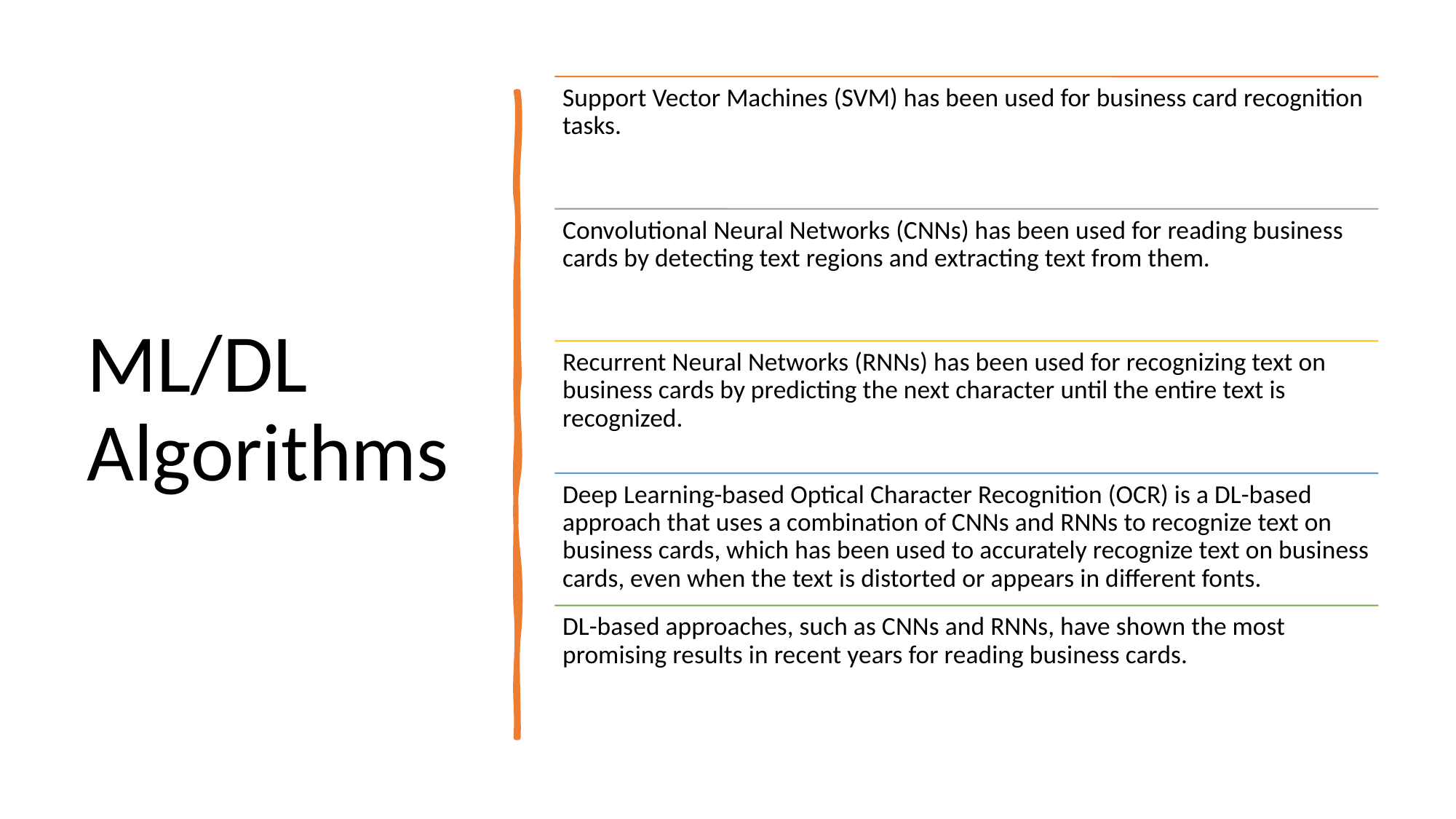

Support Vector Machines (SVM) has been used for business card recognition tasks.
Convolutional Neural Networks (CNNs) has been used for reading business cards by detecting text regions and extracting text from them.
Recurrent Neural Networks (RNNs) has been used for recognizing text on business cards by predicting the next character until the entire text is recognized.
Deep Learning-based Optical Character Recognition (OCR) is a DL-based approach that uses a combination of CNNs and RNNs to recognize text on business cards, which has been used to accurately recognize text on business cards, even when the text is distorted or appears in different fonts.
DL-based approaches, such as CNNs and RNNs, have shown the most promising results in recent years for reading business cards.
# ML/DL Algorithms